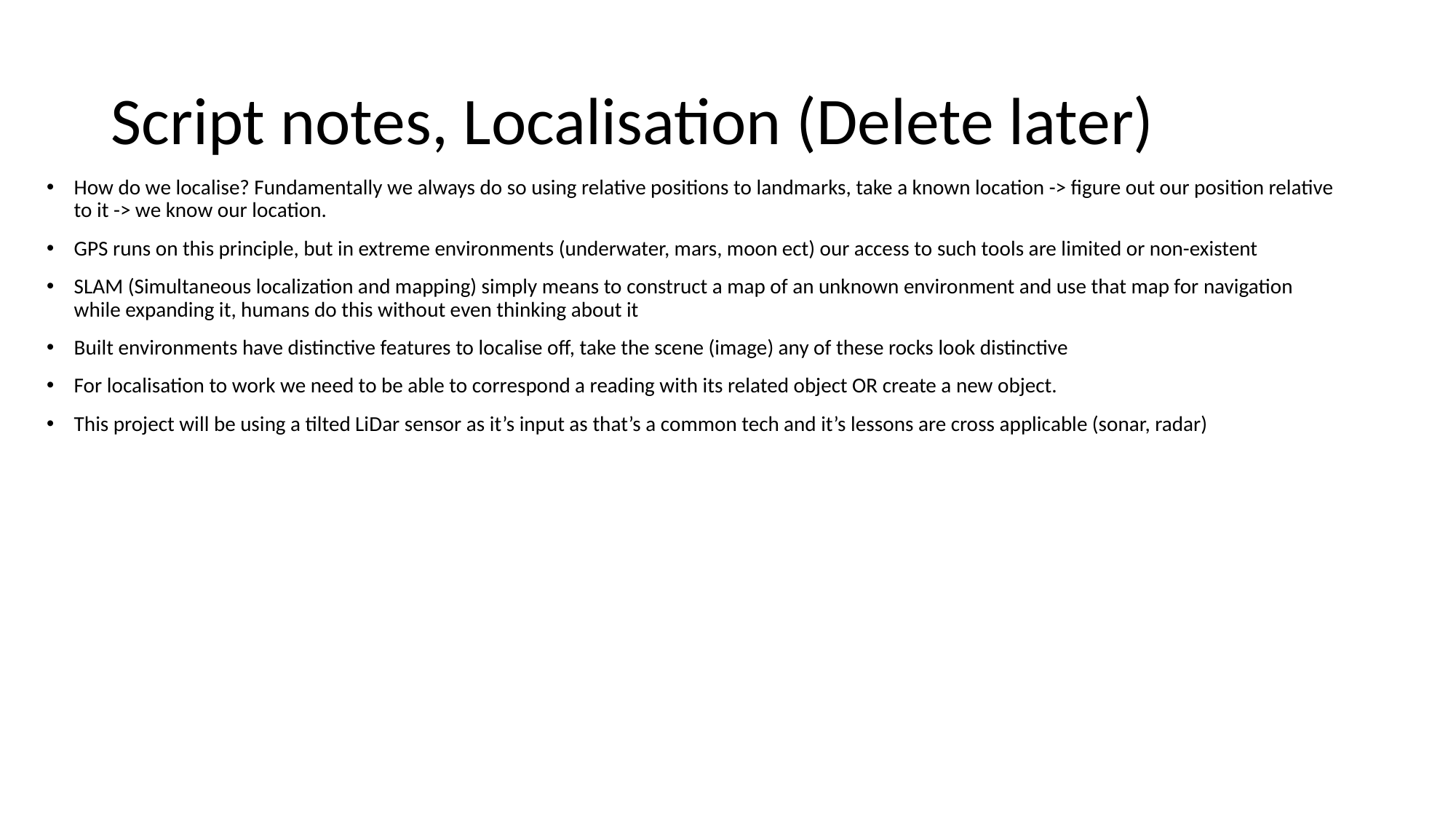

# Script notes, Localisation (Delete later)
How do we localise? Fundamentally we always do so using relative positions to landmarks, take a known location -> figure out our position relative to it -> we know our location.
GPS runs on this principle, but in extreme environments (underwater, mars, moon ect) our access to such tools are limited or non-existent
SLAM (Simultaneous localization and mapping) simply means to construct a map of an unknown environment and use that map for navigation while expanding it, humans do this without even thinking about it
Built environments have distinctive features to localise off, take the scene (image) any of these rocks look distinctive
For localisation to work we need to be able to correspond a reading with its related object OR create a new object.
This project will be using a tilted LiDar sensor as it’s input as that’s a common tech and it’s lessons are cross applicable (sonar, radar)